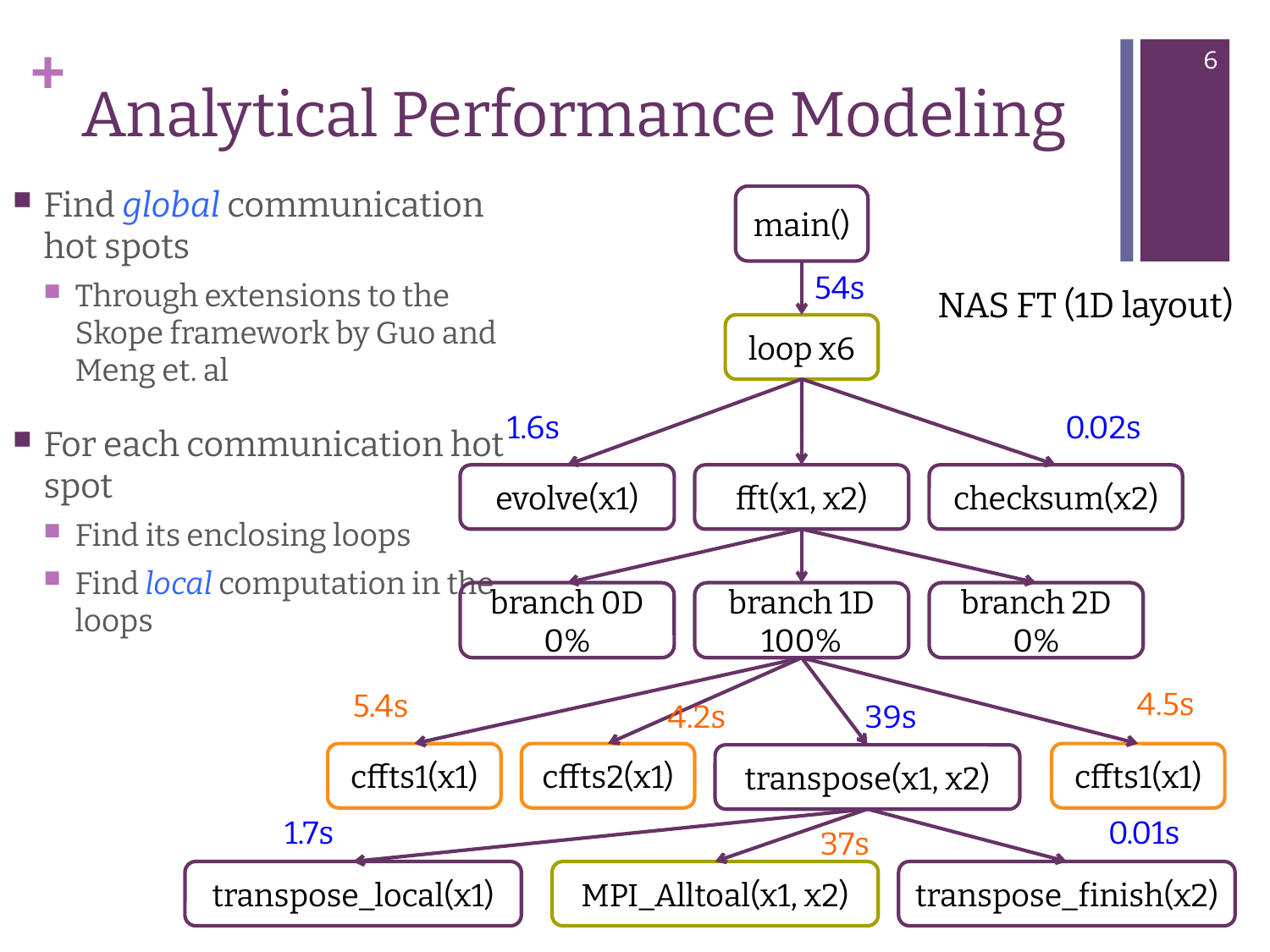

6
# Analytical Performance Modeling
Find global communication hot spots
Through extensions to the Skope framework by Guo and Meng et. al
For each communication hot spot
Find its enclosing loops
Find local computation in the loops
main()
54s
loop x6
1.6s
0.02s
evolve(x1)
fft(x1, x2)
checksum(x2)
branch 0D
0%
branch 1D
100%
branch 2D
0%
4.5s
5.4s
4.2s
39s
cffts1(x1)
cffts2(x1)
cffts1(x1)
transpose(x1, x2)
1.7s
0.01s
37s
transpose_local(x1)
MPI_Alltoal(x1, x2)
transpose_finish(x2)
NAS FT (1D layout)